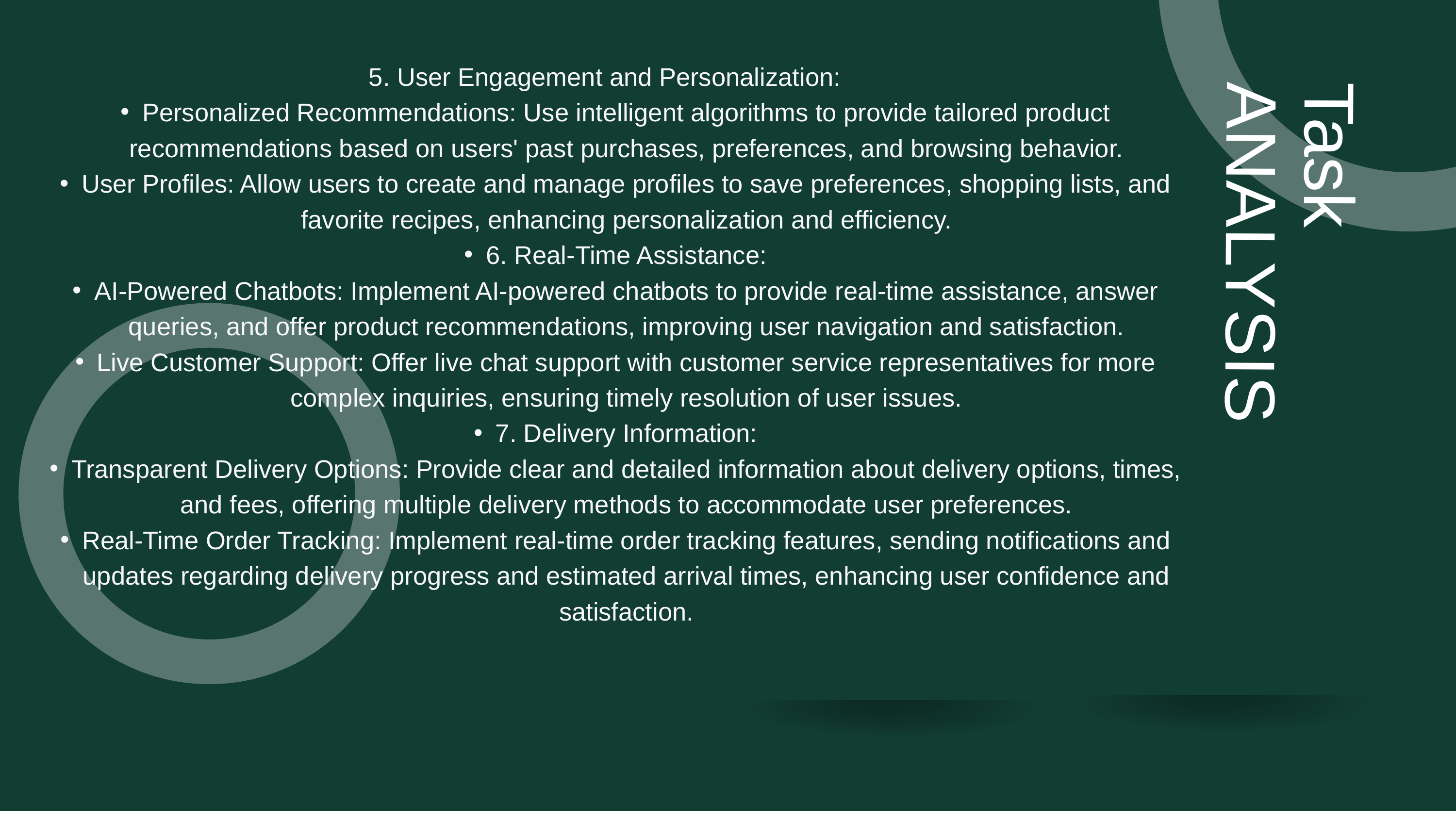

5. User Engagement and Personalization:
Personalized Recommendations: Use intelligent algorithms to provide tailored product recommendations based on users' past purchases, preferences, and browsing behavior.
User Profiles: Allow users to create and manage profiles to save preferences, shopping lists, and favorite recipes, enhancing personalization and efficiency.
6. Real-Time Assistance:
AI-Powered Chatbots: Implement AI-powered chatbots to provide real-time assistance, answer queries, and offer product recommendations, improving user navigation and satisfaction.
Live Customer Support: Offer live chat support with customer service representatives for more complex inquiries, ensuring timely resolution of user issues.
7. Delivery Information:
Transparent Delivery Options: Provide clear and detailed information about delivery options, times, and fees, offering multiple delivery methods to accommodate user preferences.
Real-Time Order Tracking: Implement real-time order tracking features, sending notifications and updates regarding delivery progress and estimated arrival times, enhancing user confidence and satisfaction.

Task
ANALYSIS